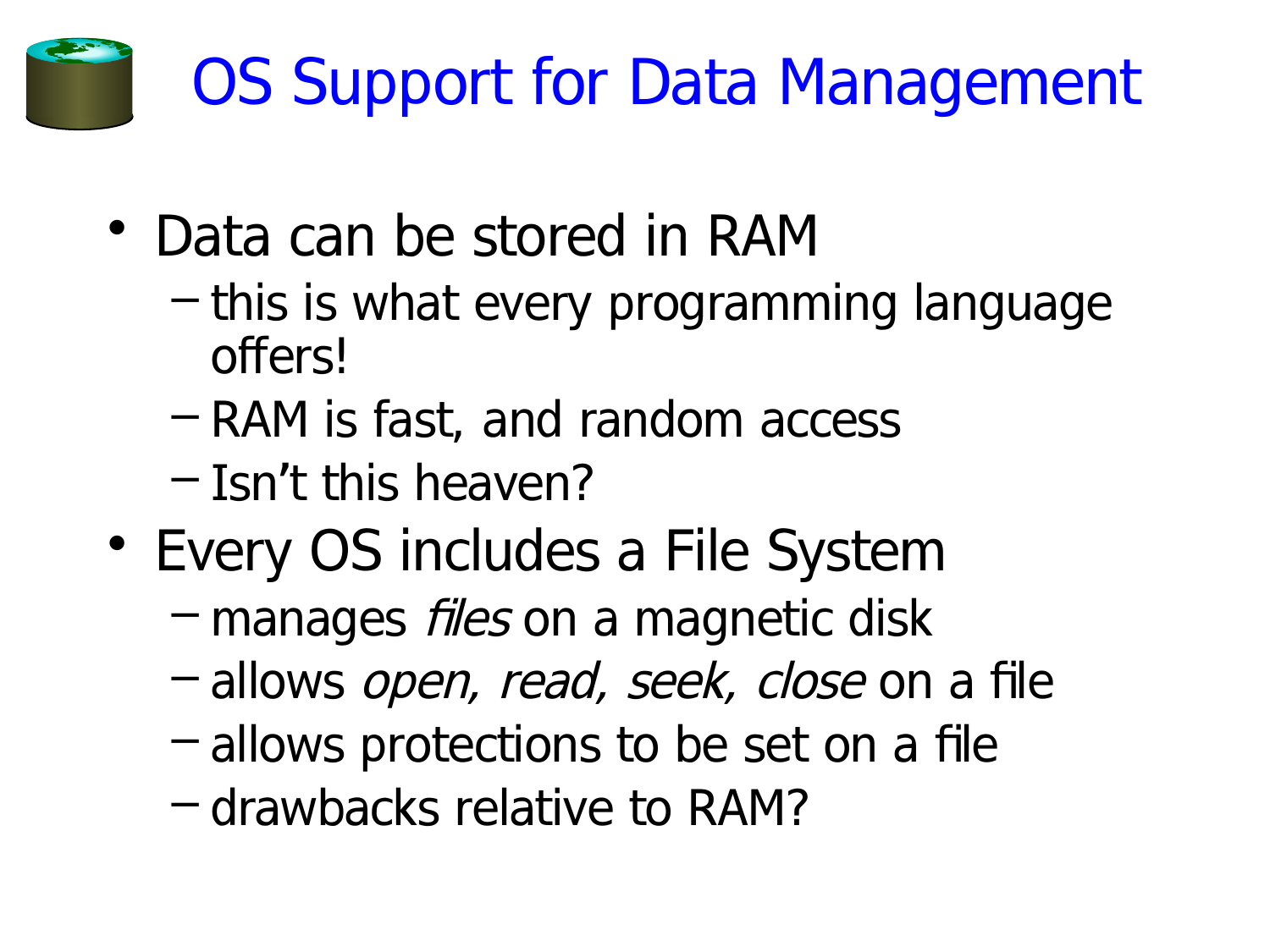

# OS Support for Data Management
Data can be stored in RAM
this is what every programming language offers!
RAM is fast, and random access
Isn’t this heaven?
Every OS includes a File System
manages files on a magnetic disk
allows open, read, seek, close on a file
allows protections to be set on a file
drawbacks relative to RAM?